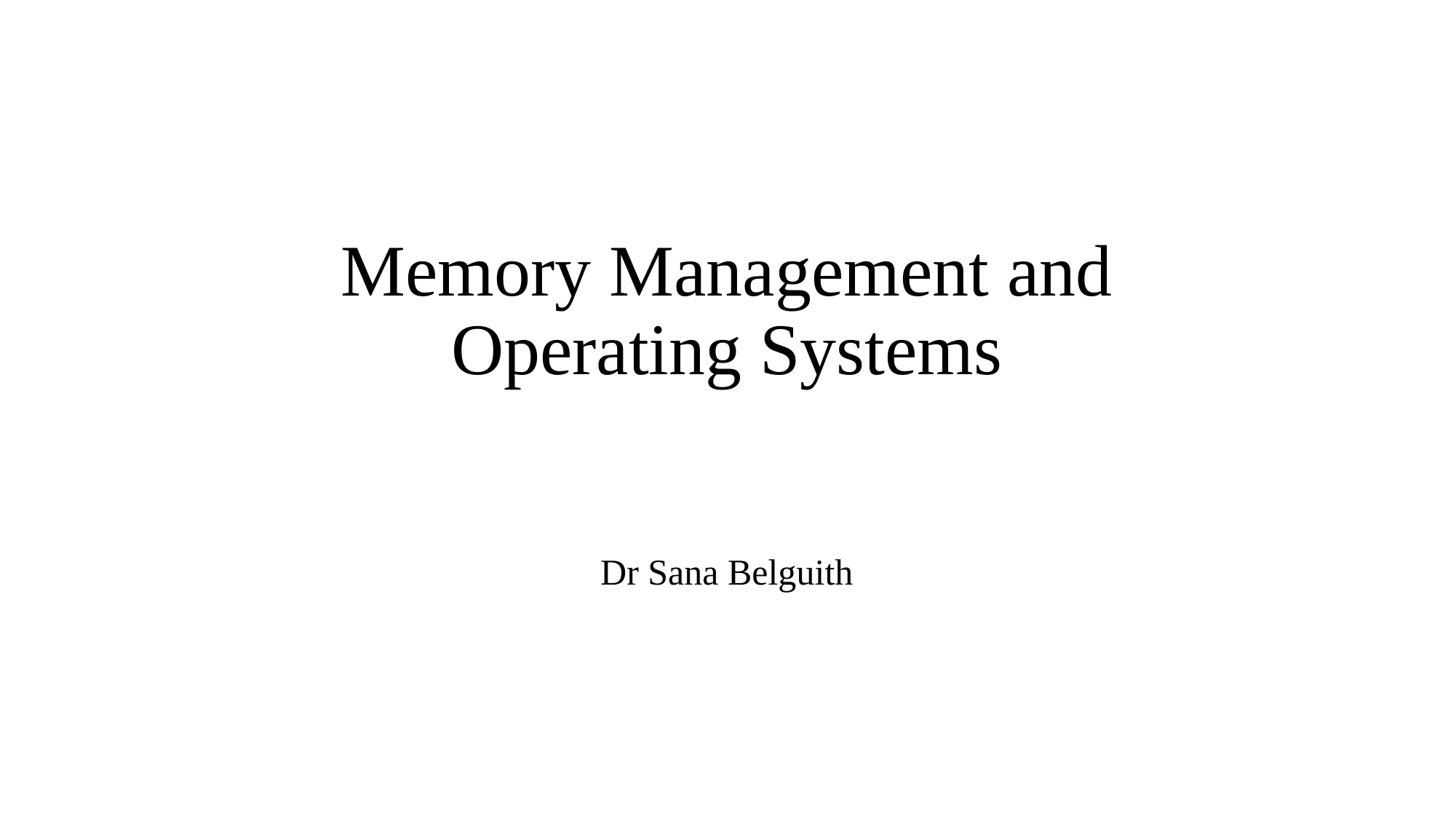

# Memory Management and Operating Systems
Dr Sana Belguith